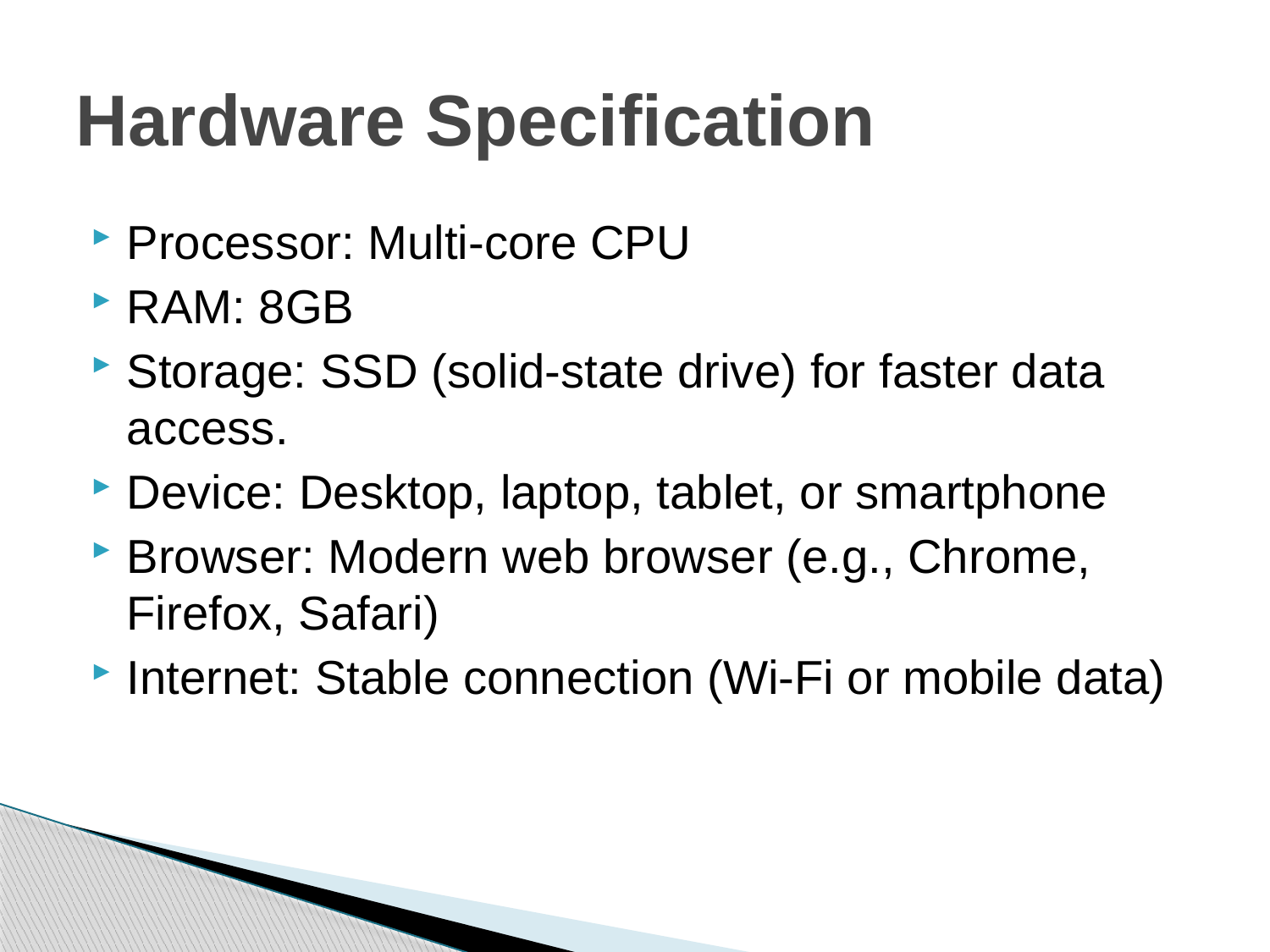

# Hardware Specification
Processor: Multi-core CPU
RAM: 8GB
Storage: SSD (solid-state drive) for faster data access.
Device: Desktop, laptop, tablet, or smartphone
Browser: Modern web browser (e.g., Chrome, Firefox, Safari)
Internet: Stable connection (Wi-Fi or mobile data)